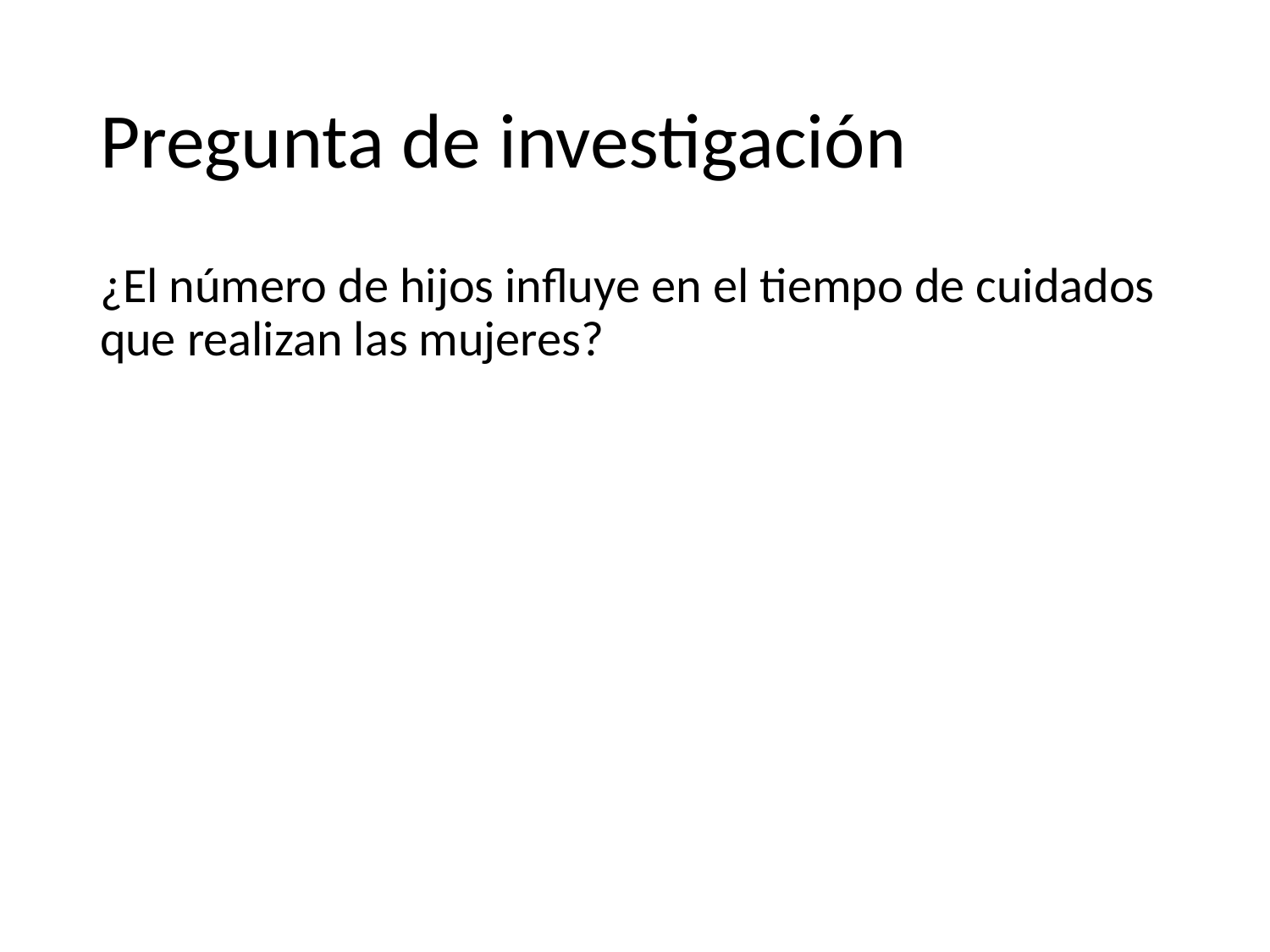

# Pregunta de investigación
¿El número de hijos influye en el tiempo de cuidados que realizan las mujeres?